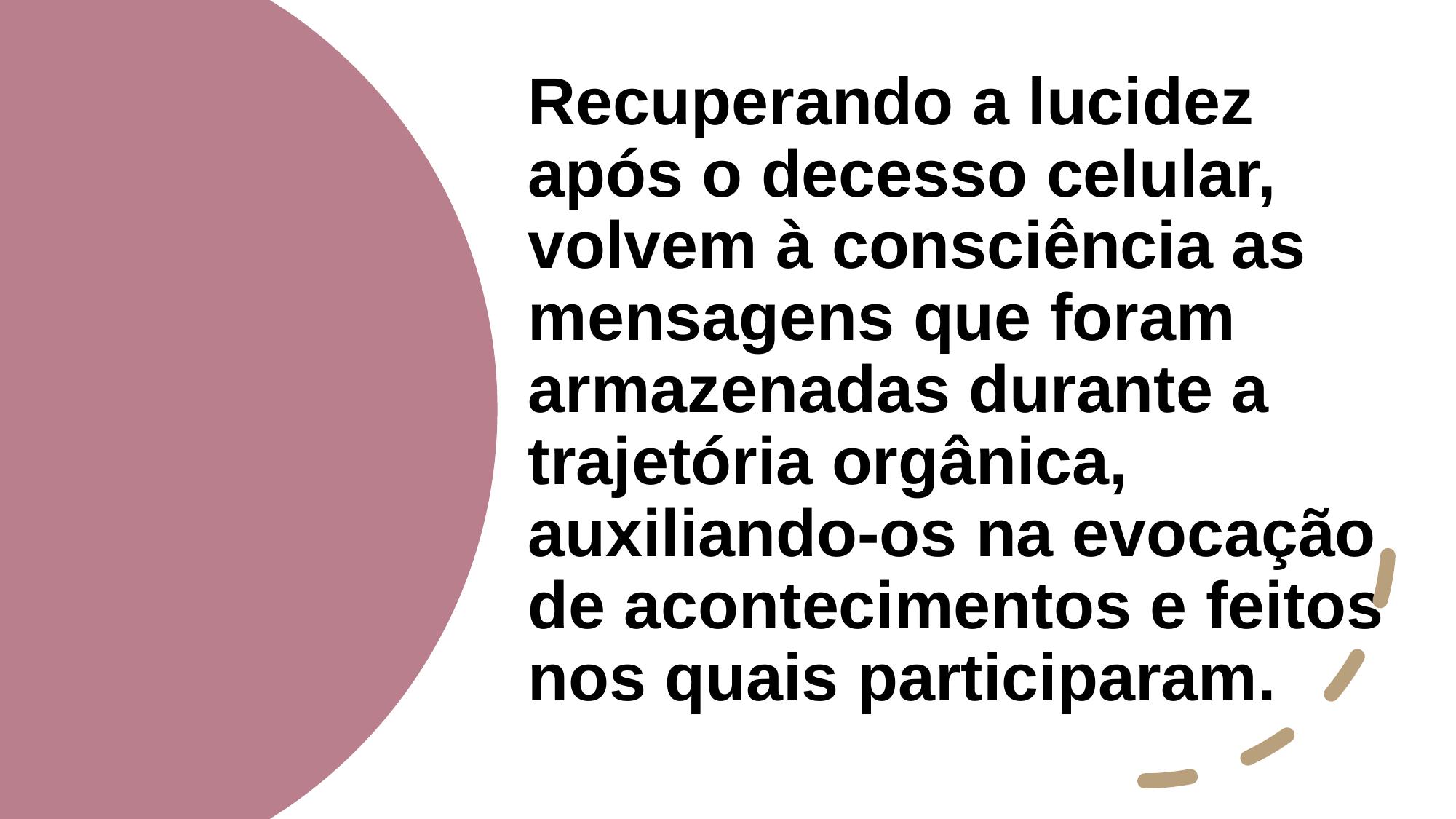

Recuperando a lucidez após o decesso celular, volvem à consciência as mensagens que foram armazenadas durante a trajetória orgânica, auxiliando-os na evocação de acontecimentos e feitos nos quais participaram.